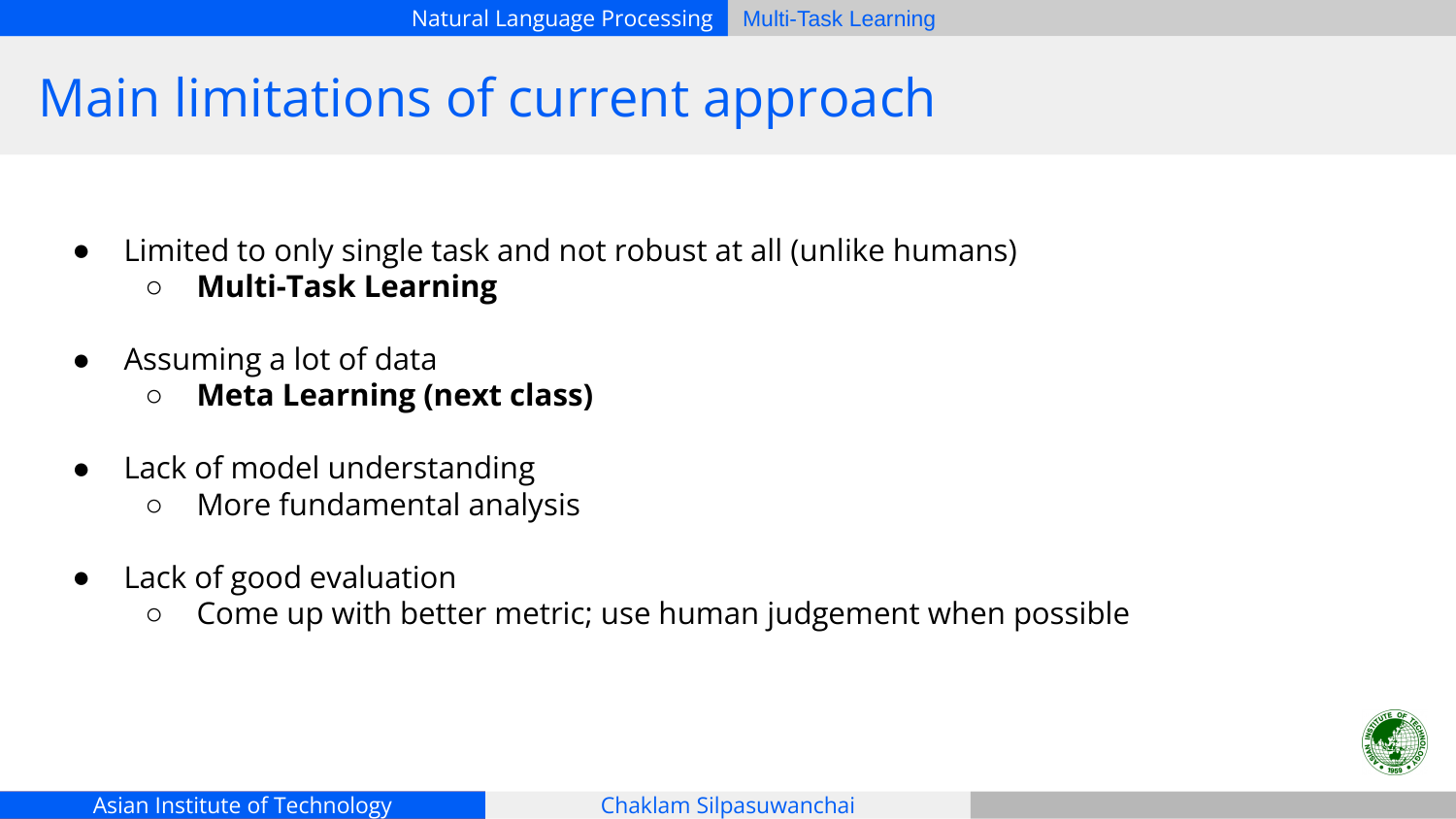

# Main limitations of current approach
Limited to only single task and not robust at all (unlike humans)
Multi-Task Learning
Assuming a lot of data
Meta Learning (next class)
Lack of model understanding
More fundamental analysis
Lack of good evaluation
Come up with better metric; use human judgement when possible